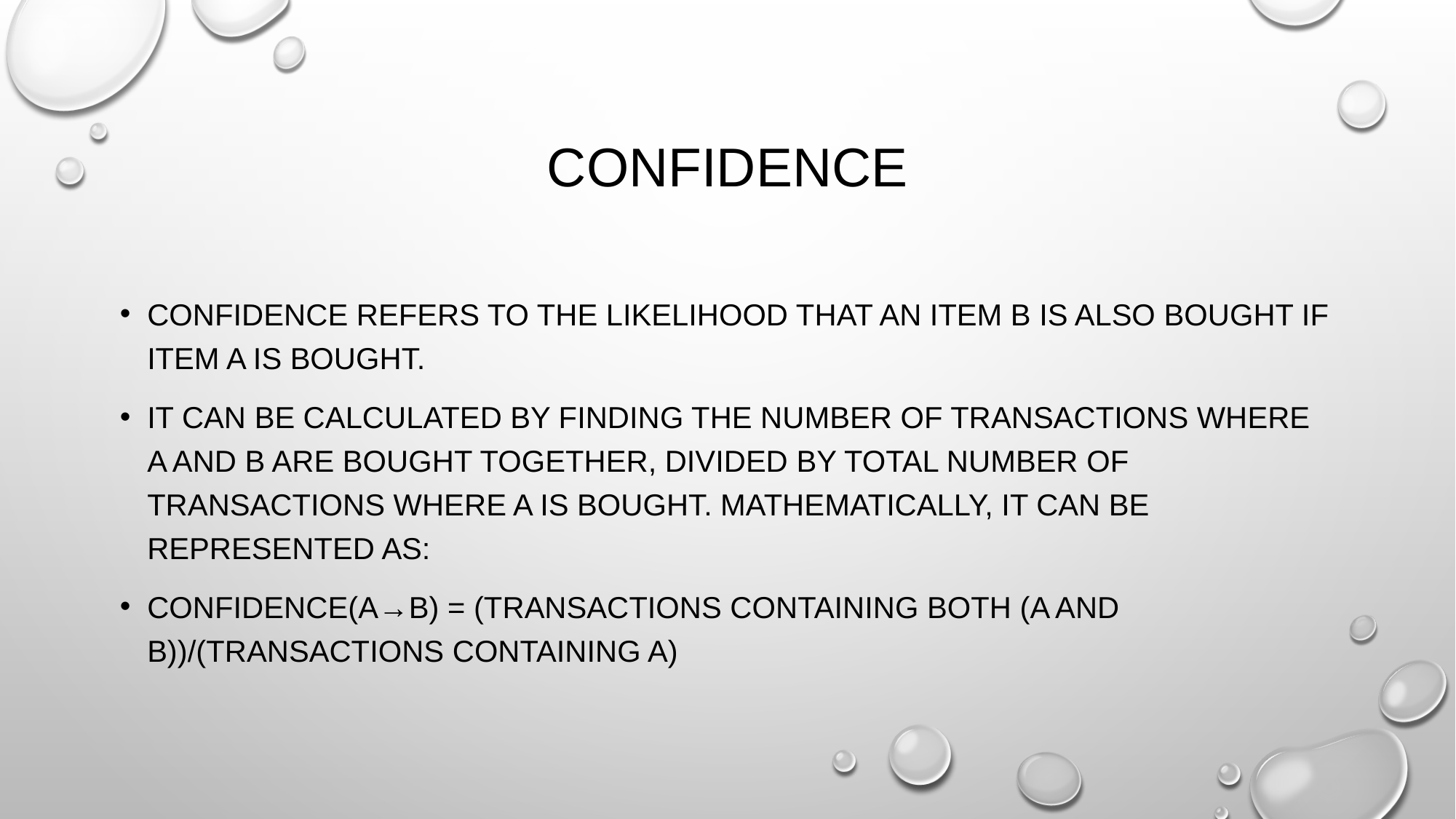

# Confidence
Confidence refers to the likelihood that an item B is also bought if item A is bought.
It can be calculated by finding the number of transactions where A and B are bought together, divided by total number of transactions where A is bought. Mathematically, it can be represented as:
Confidence(A→B) = (Transactions containing both (A and B))/(Transactions containing A)